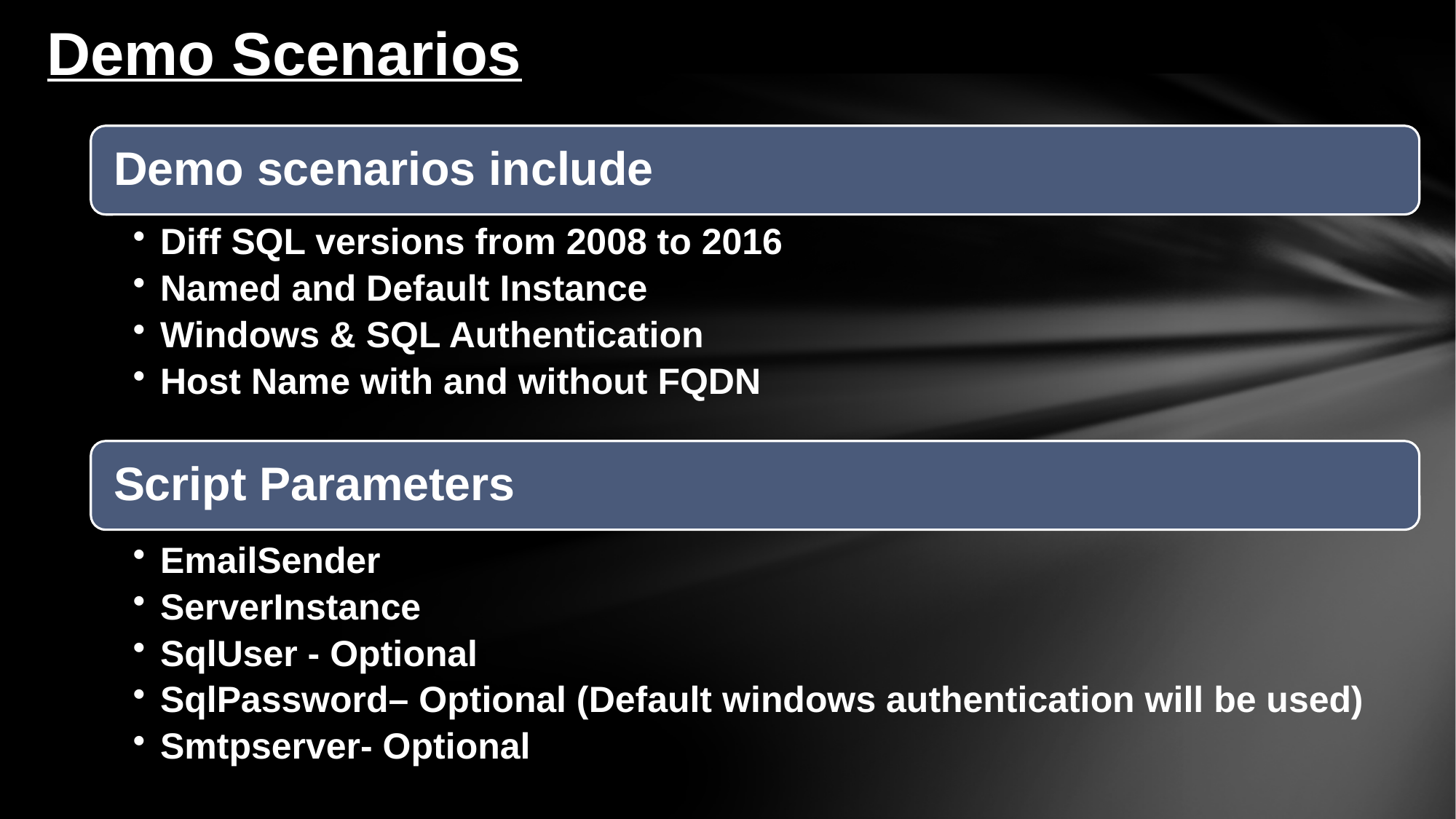

Demo Scenarios
Demo scenarios include
Diff SQL versions from 2008 to 2016
Named and Default Instance
Windows & SQL Authentication
Host Name with and without FQDN
Script Parameters
EmailSender
ServerInstance
SqlUser - Optional
SqlPassword– Optional (Default windows authentication will be used)
Smtpserver- Optional